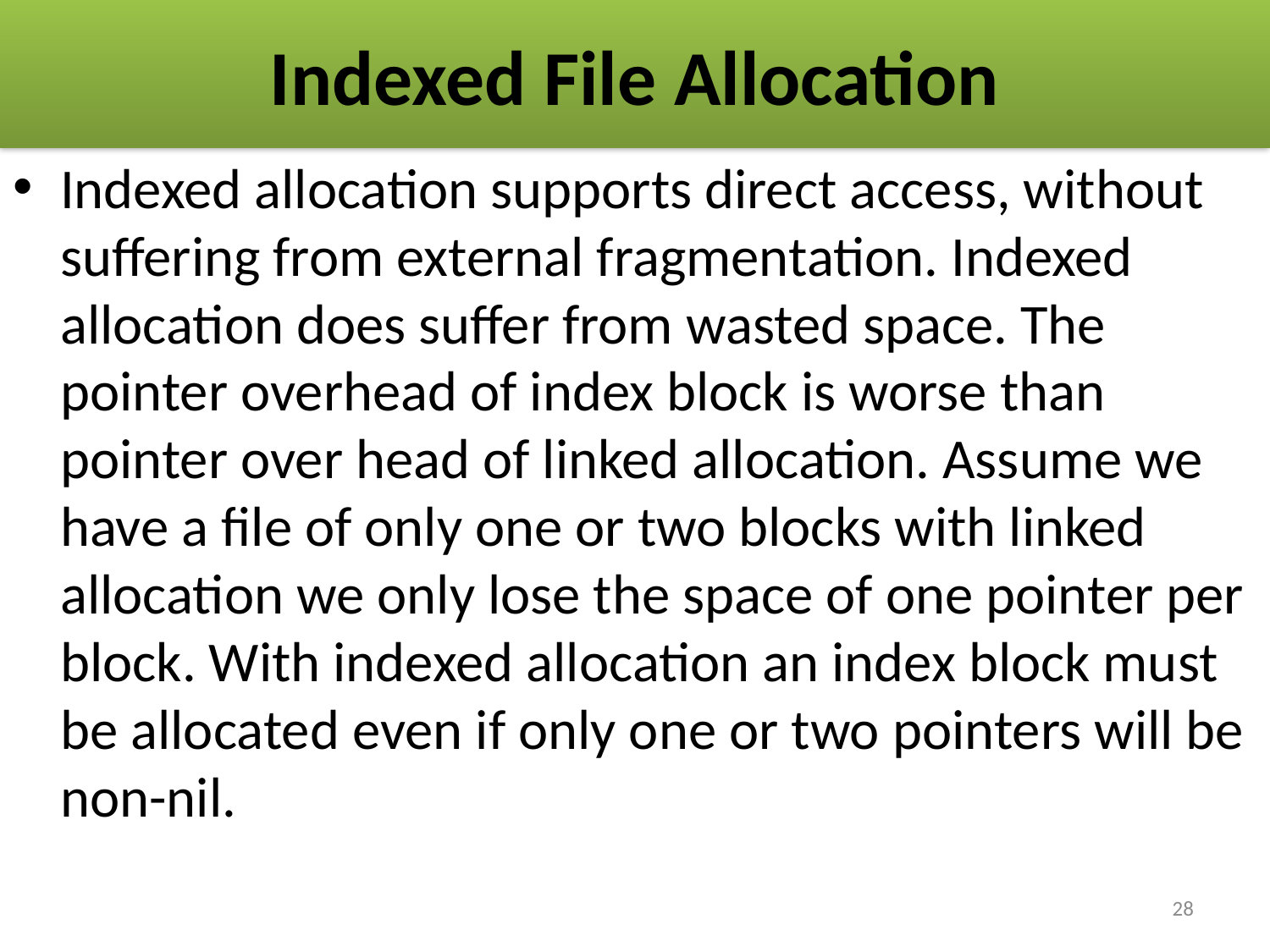

# Indexed File Allocation
Indexed allocation supports direct access, without suffering from external fragmentation. Indexed allocation does suffer from wasted space. The pointer overhead of index block is worse than pointer over head of linked allocation. Assume we have a file of only one or two blocks with linked allocation we only lose the space of one pointer per block. With indexed allocation an index block must be allocated even if only one or two pointers will be non-nil.

28